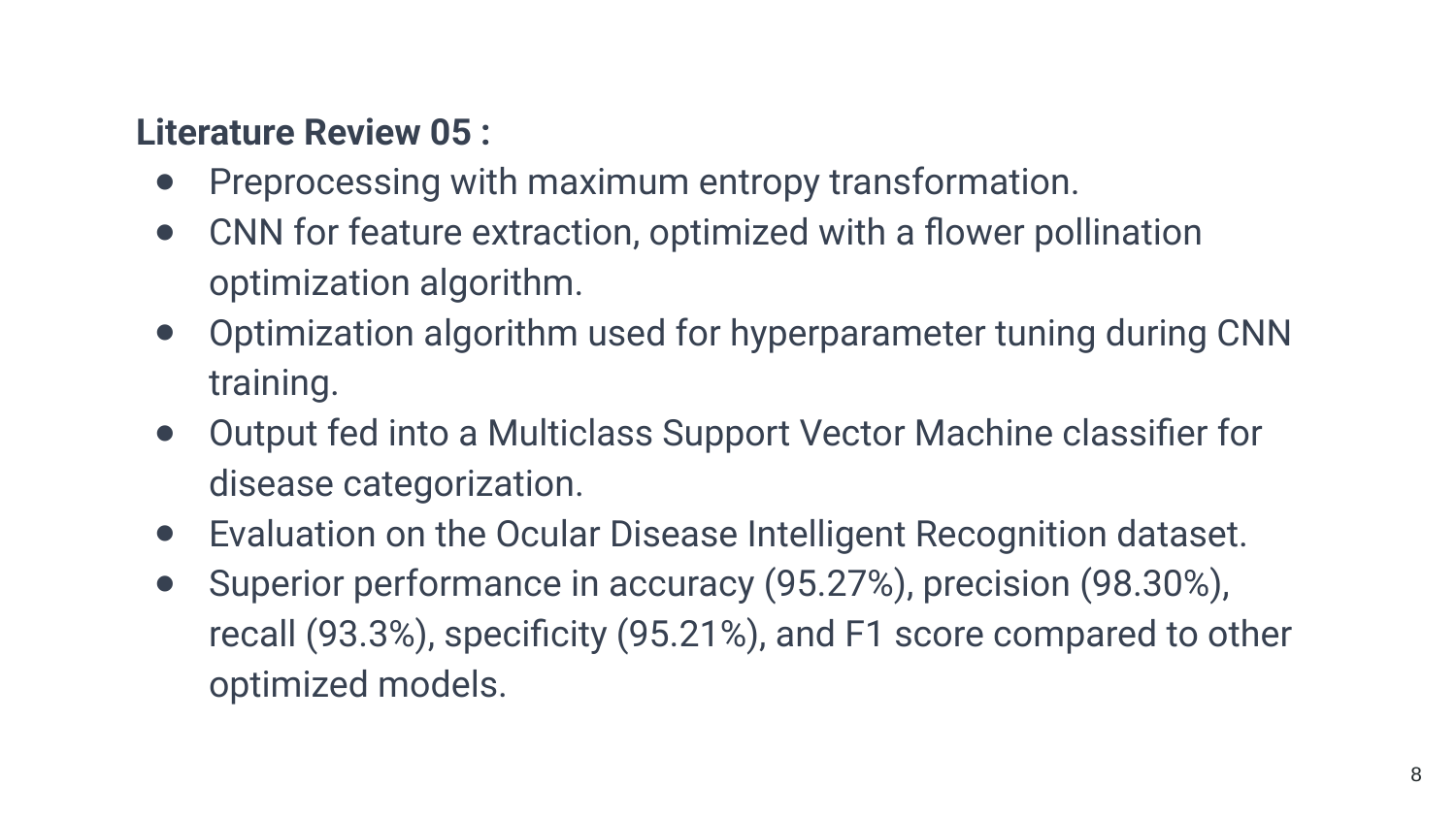

Literature Review 05 :
Preprocessing with maximum entropy transformation.
CNN for feature extraction, optimized with a flower pollination optimization algorithm.
Optimization algorithm used for hyperparameter tuning during CNN training.
Output fed into a Multiclass Support Vector Machine classifier for disease categorization.
Evaluation on the Ocular Disease Intelligent Recognition dataset.
Superior performance in accuracy (95.27%), precision (98.30%), recall (93.3%), specificity (95.21%), and F1 score compared to other optimized models.

8